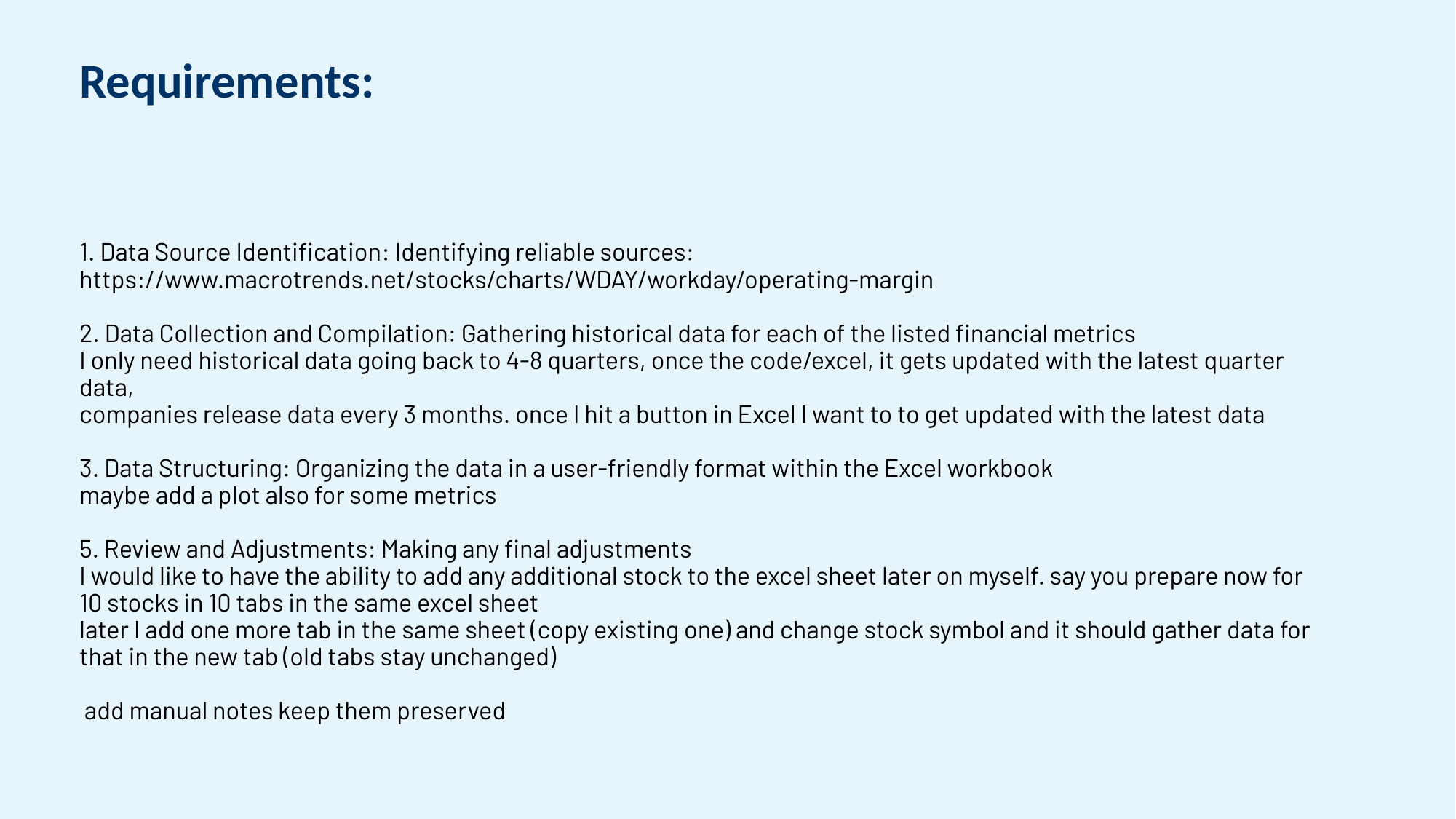

# Requirements:
1. Data Source Identification: Identifying reliable sources:
https://www.macrotrends.net/stocks/charts/WDAY/workday/operating-margin
2. Data Collection and Compilation: Gathering historical data for each of the listed financial metrics
I only need historical data going back to 4-8 quarters, once the code/excel, it gets updated with the latest quarter data,
companies release data every 3 months. once I hit a button in Excel I want to to get updated with the latest data
3. Data Structuring: Organizing the data in a user-friendly format within the Excel workbook
maybe add a plot also for some metrics
5. Review and Adjustments: Making any final adjustments
I would like to have the ability to add any additional stock to the excel sheet later on myself. say you prepare now for 10 stocks in 10 tabs in the same excel sheet
later I add one more tab in the same sheet (copy existing one) and change stock symbol and it should gather data for that in the new tab (old tabs stay unchanged)
 add manual notes keep them preserved